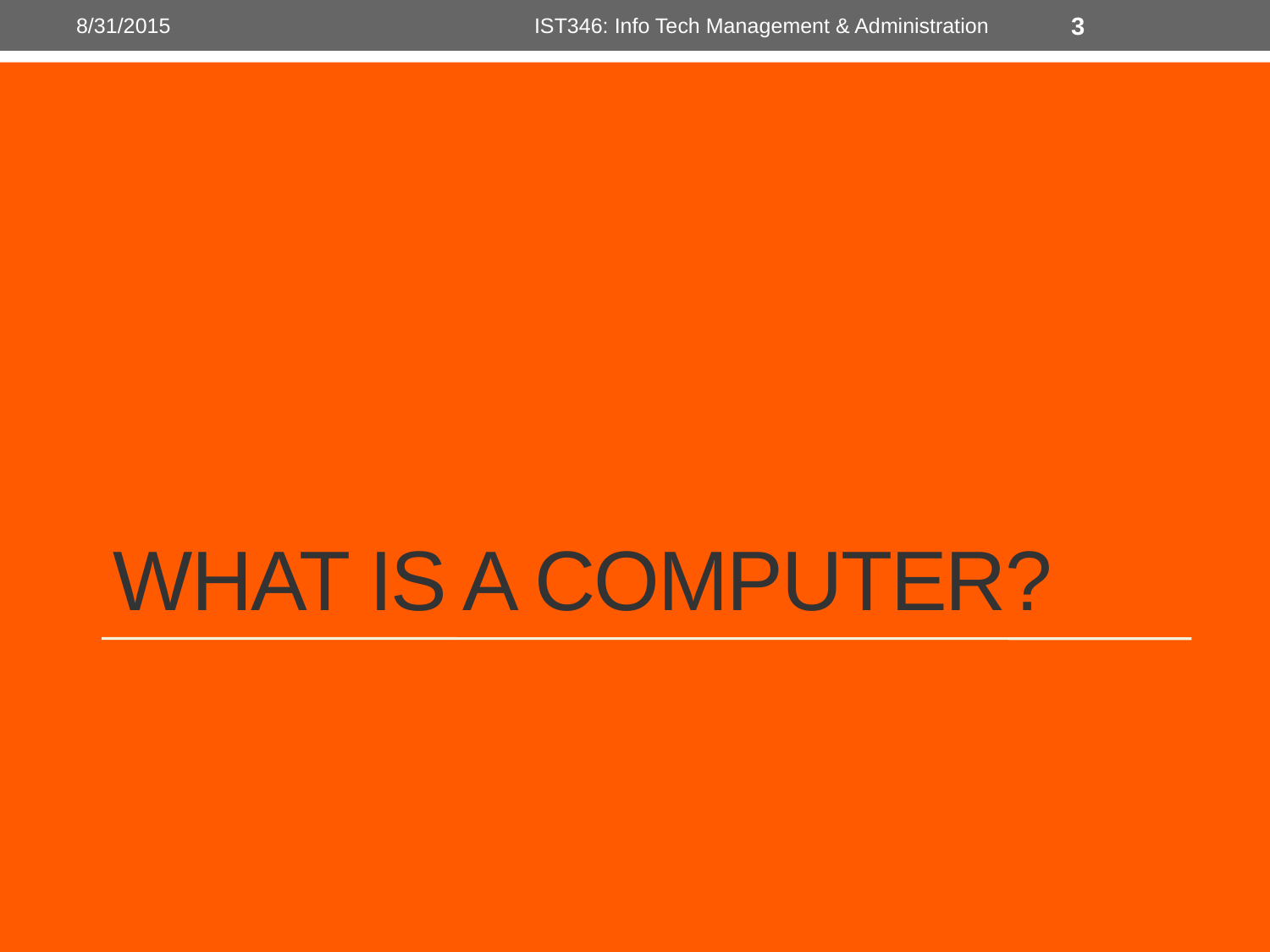

8/31/2015
IST346: Info Tech Management & Administration
3
# What is a Computer?